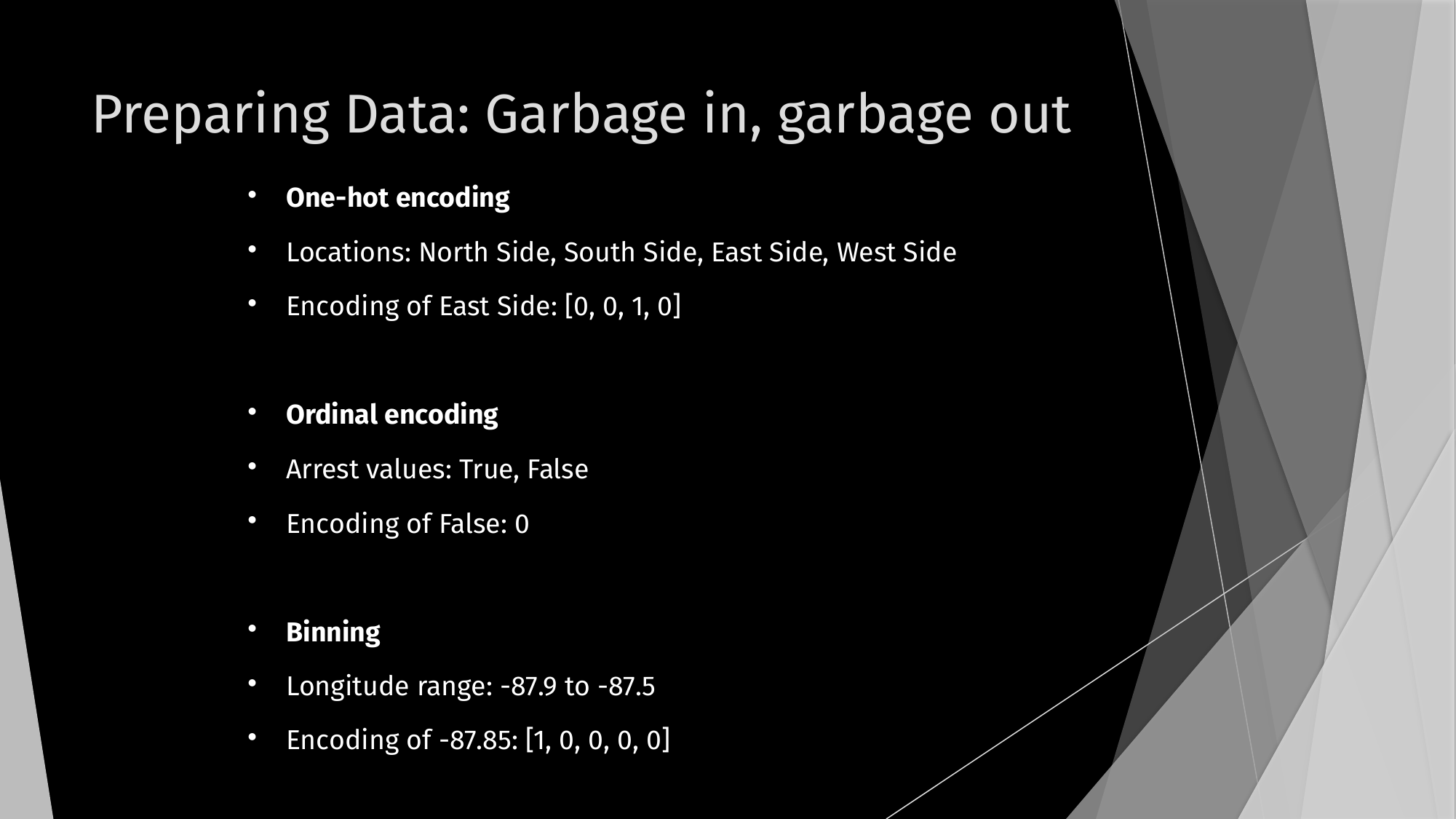

Preparing Data: Garbage in, garbage out
One-hot encoding
Locations: North Side, South Side, East Side, West Side
Encoding of East Side: [0, 0, 1, 0]

Ordinal encoding
Arrest values: True, False
Encoding of False: 0

Binning
Longitude range: -87.9 to -87.5
Encoding of -87.85: [1, 0, 0, 0, 0]